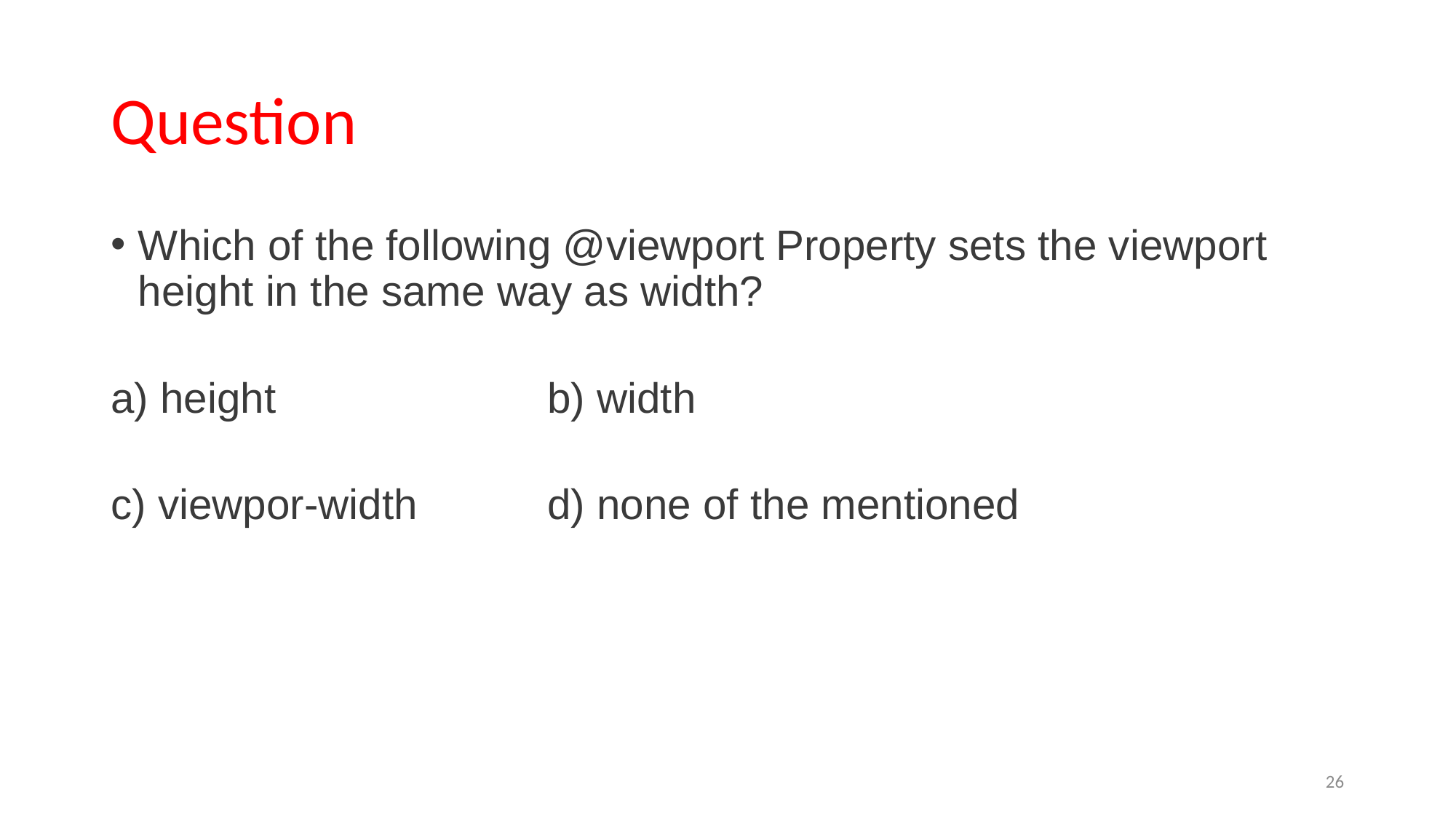

# Question
Which of the following @viewport Property sets the viewport height in the same way as width?
a) height			b) width
c) viewpor-width		d) none of the mentioned

26